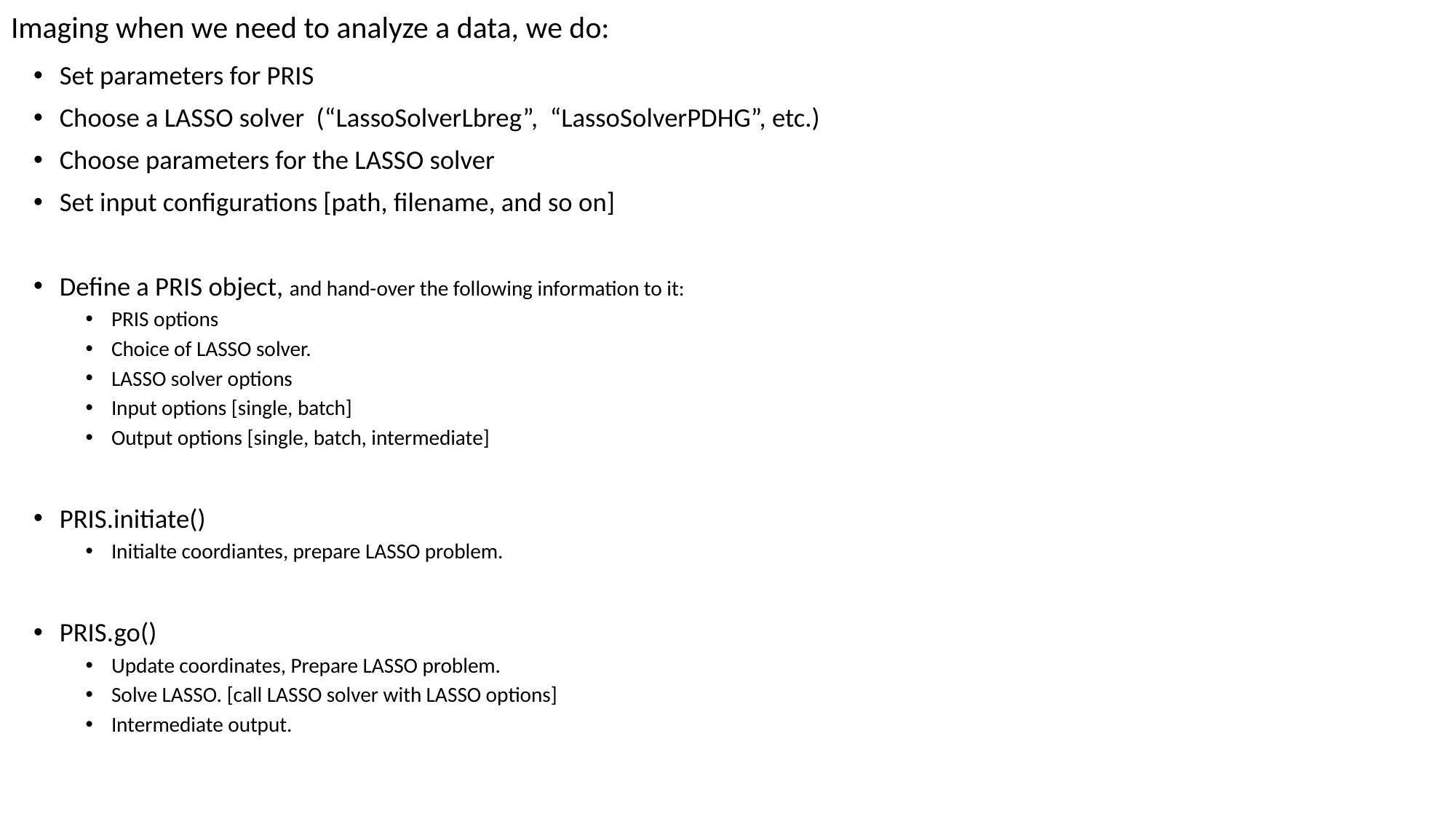

# Imaging when we need to analyze a data, we do:
Set parameters for PRIS
Choose a LASSO solver  (“LassoSolverLbreg”,  “LassoSolverPDHG”, etc.)
Choose parameters for the LASSO solver
Set input configurations [path, filename, and so on]

Define a PRIS object, and hand-over the following information to it:
PRIS options
Choice of LASSO solver.
LASSO solver options
Input options [single, batch]
Output options [single, batch, intermediate]

PRIS.initiate()
Initialte coordiantes, prepare LASSO problem.

PRIS.go()
Update coordinates, Prepare LASSO problem.
Solve LASSO. [call LASSO solver with LASSO options]
Intermediate output.